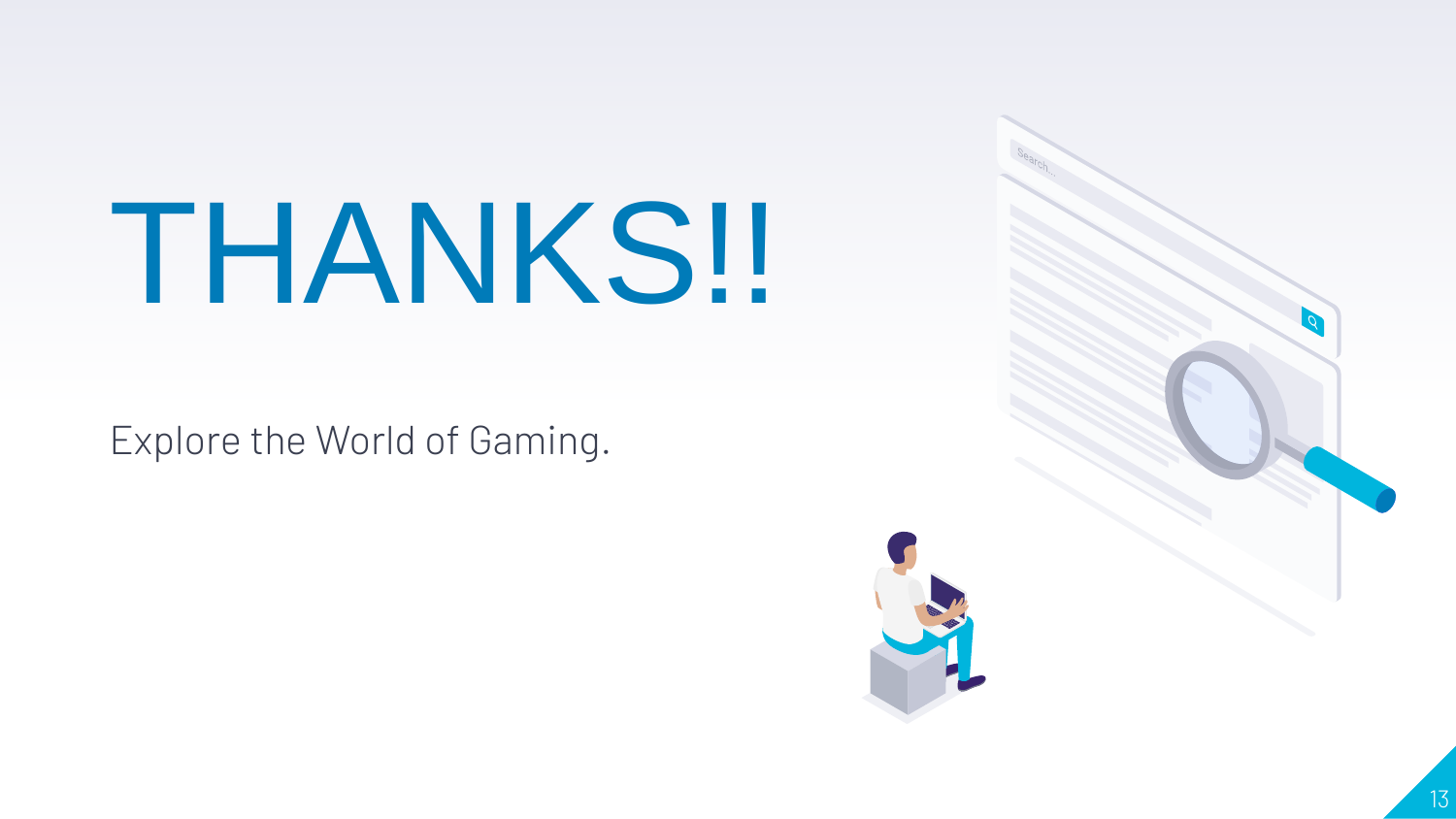

THANKS!!
Explore the World of Gaming.

13